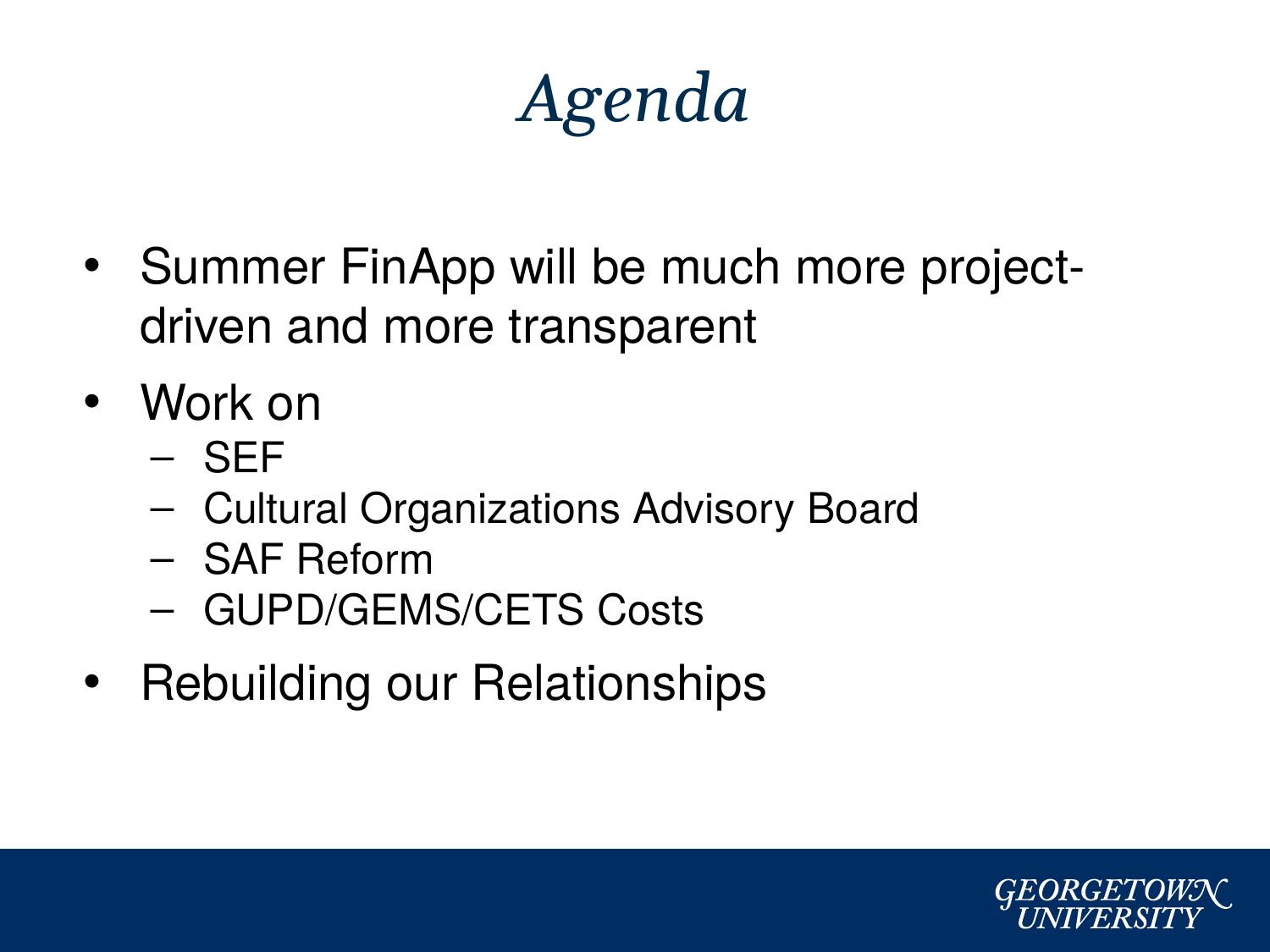

# Agenda
Summer FinApp will be much more project-driven and more transparent
Work on
SEF
Cultural Organizations Advisory Board
SAF Reform
GUPD/GEMS/CETS Costs
Rebuilding our Relationships